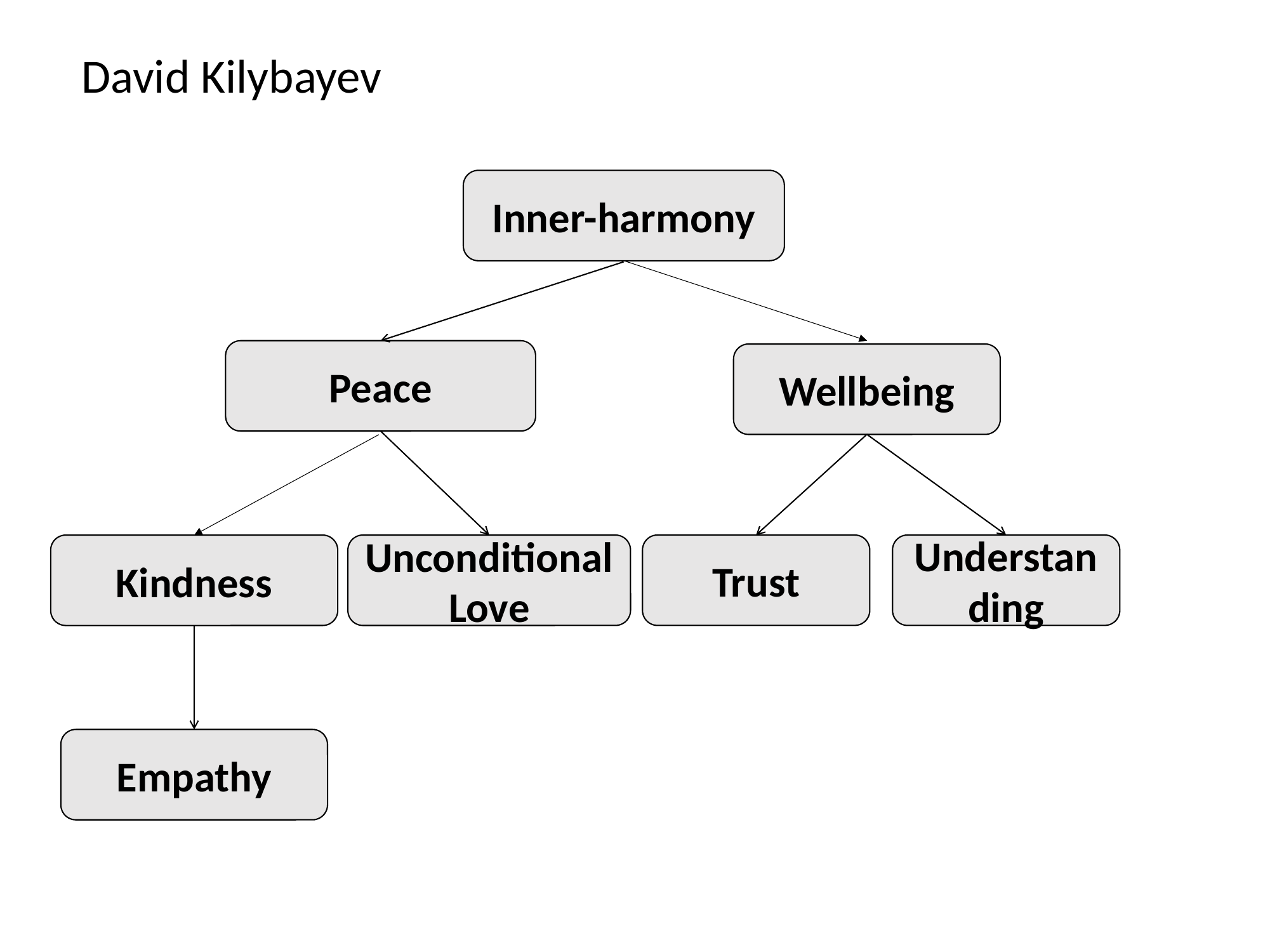

David Kilybayev
Inner-harmony
Peace
Wellbeing
Trust
Understanding
Unconditional Love
Kindness
Empathy